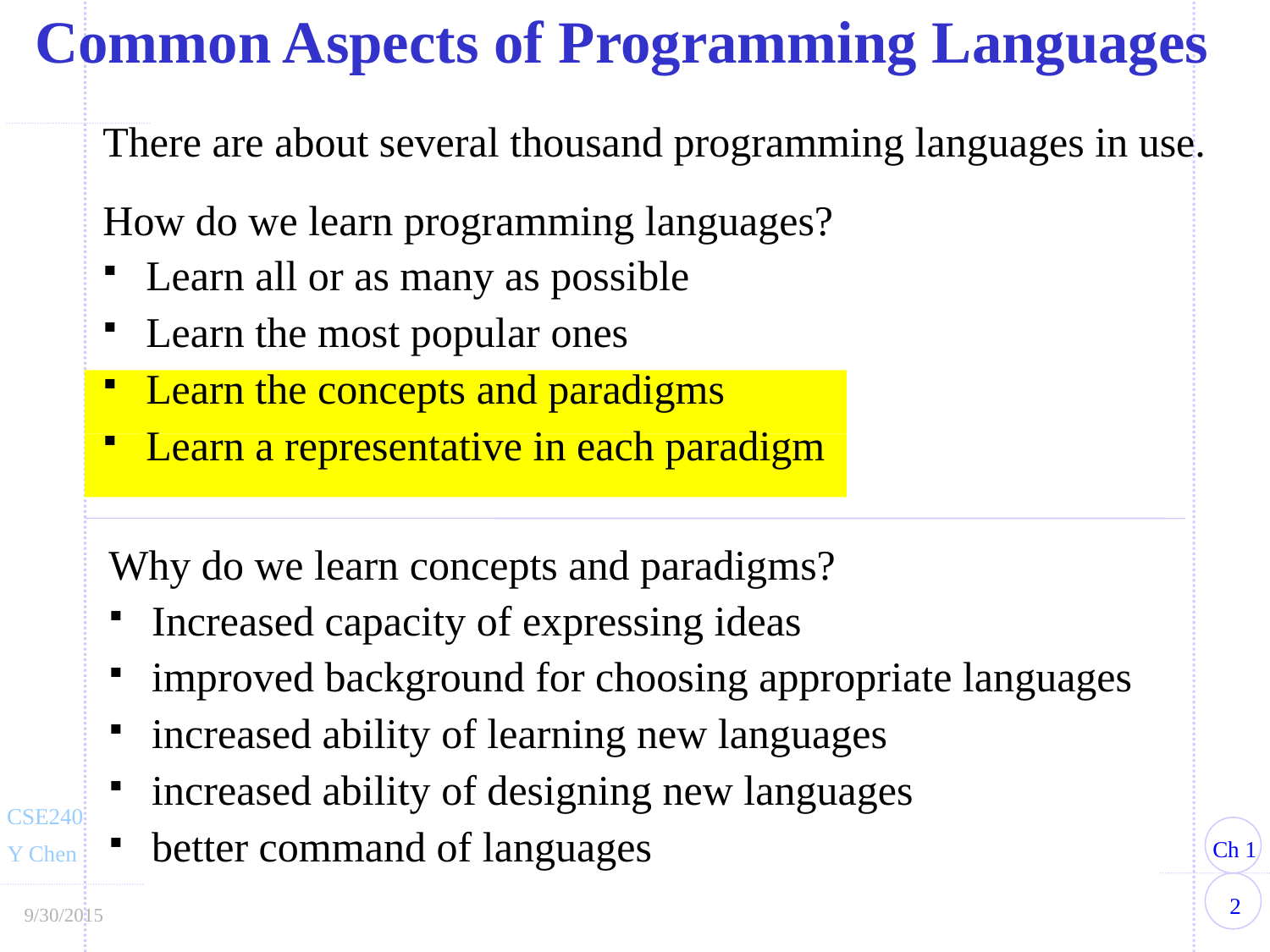

Common Aspects of Programming Languages
There are about several thousand programming languages in use.
How do we learn programming languages?
Learn all or as many as possible
Learn the most popular ones
Learn the concepts and paradigms
Learn a representative in each paradigm

Why do we learn concepts and paradigms?
Increased capacity of expressing ideas
improved background for choosing appropriate languages
increased ability of learning new languages
increased ability of designing new languages
better command of languages